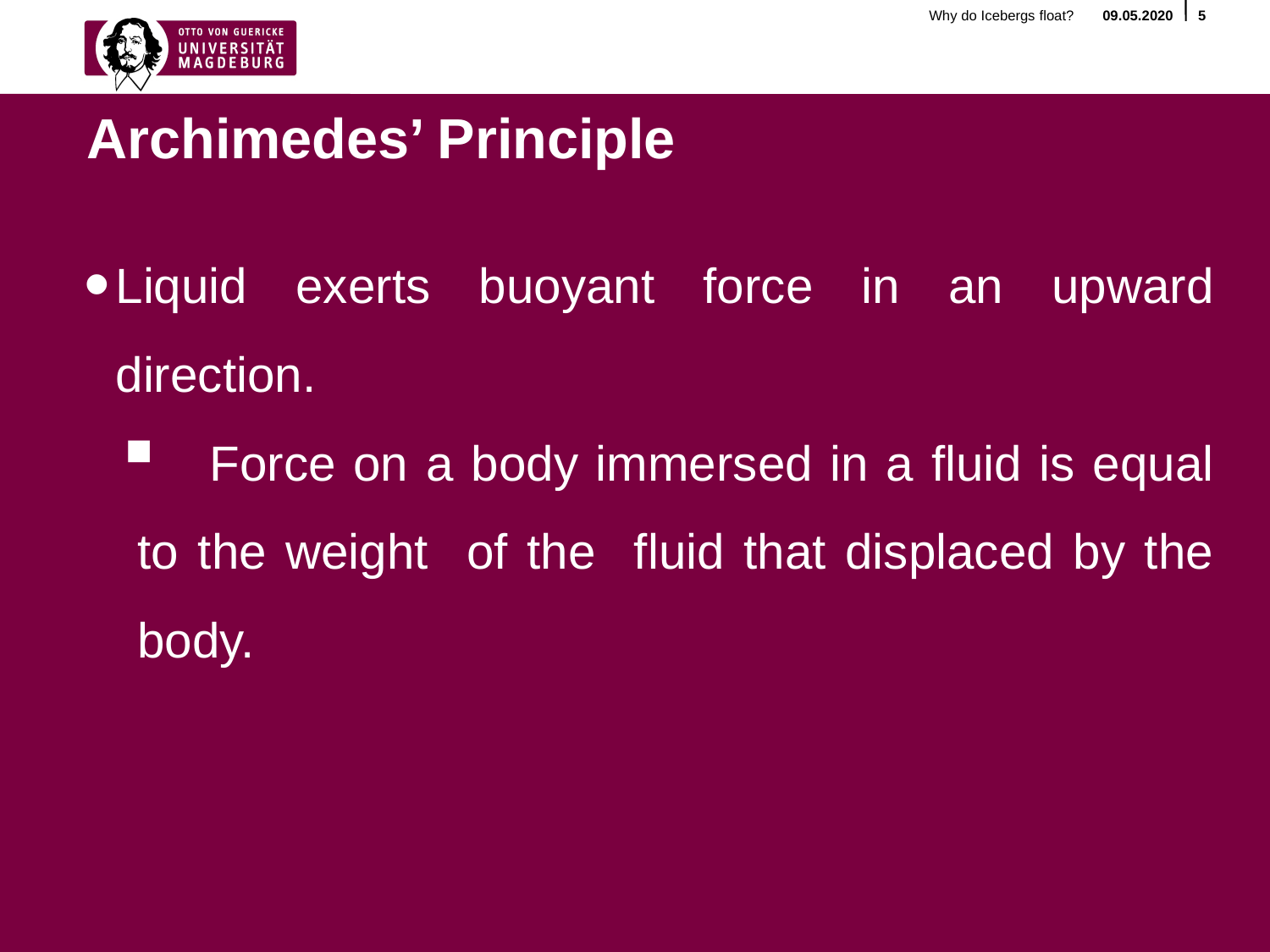

# Archimedes’ Principle

Liquid exerts buoyant force in an upward direction.
   Force on a body immersed in a fluid is equal to the weight  of the  fluid that displaced by the body.